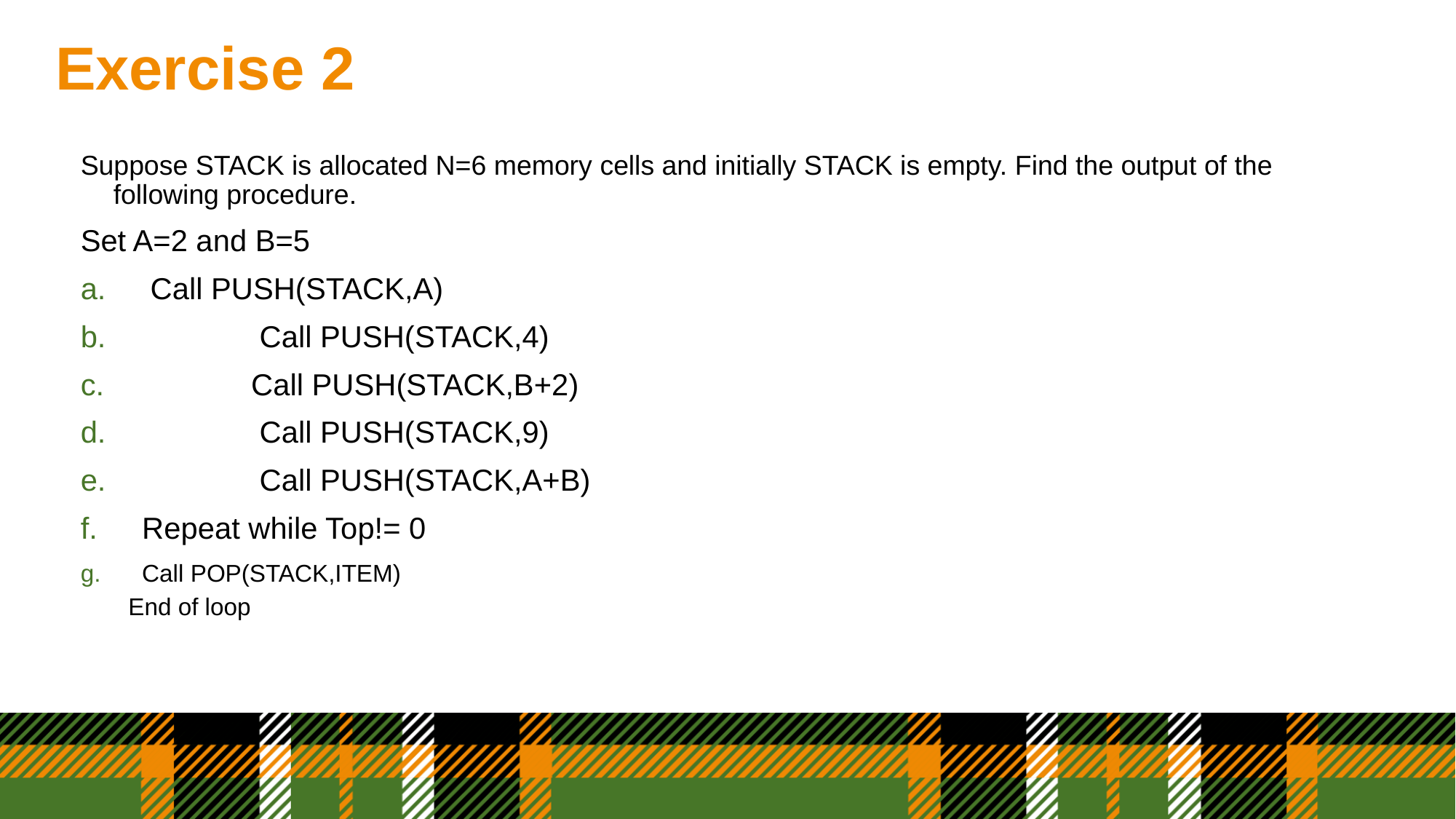

# Exercise 2
Suppose STACK is allocated N=6 memory cells and initially STACK is empty. Find the output of the following procedure.
Set A=2 and B=5
 Call PUSH(STACK,A)
	 Call PUSH(STACK,4)
	Call PUSH(STACK,B+2)
	 Call PUSH(STACK,9)
	 Call PUSH(STACK,A+B)
Repeat while Top!= 0
Call POP(STACK,ITEM)
End of loop